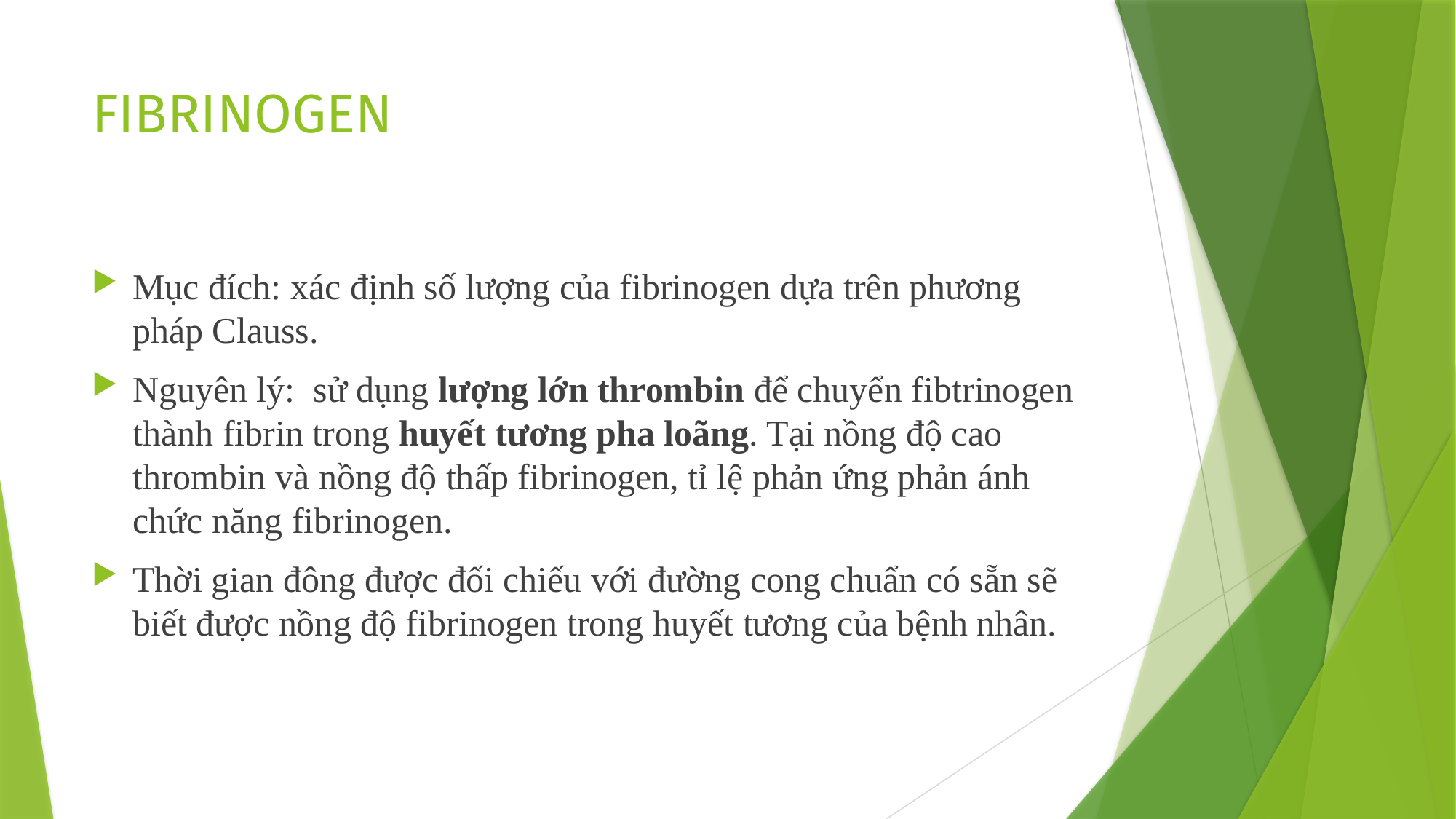

# FIBRINOGEN
Mục đích: xác định số lượng của fibrinogen dựa trên phương pháp Clauss.
Nguyên lý:  sử dụng lượng lớn thrombin để chuyển fibtrinogen thành fibrin trong huyết tương pha loãng. Tại nồng độ cao thrombin và nồng độ thấp fibrinogen, tỉ lệ phản ứng phản ánh chức năng fibrinogen.
Thời gian đông được đối chiếu với đường cong chuẩn có sẵn sẽ biết được nồng độ fibrinogen trong huyết tương của bệnh nhân.